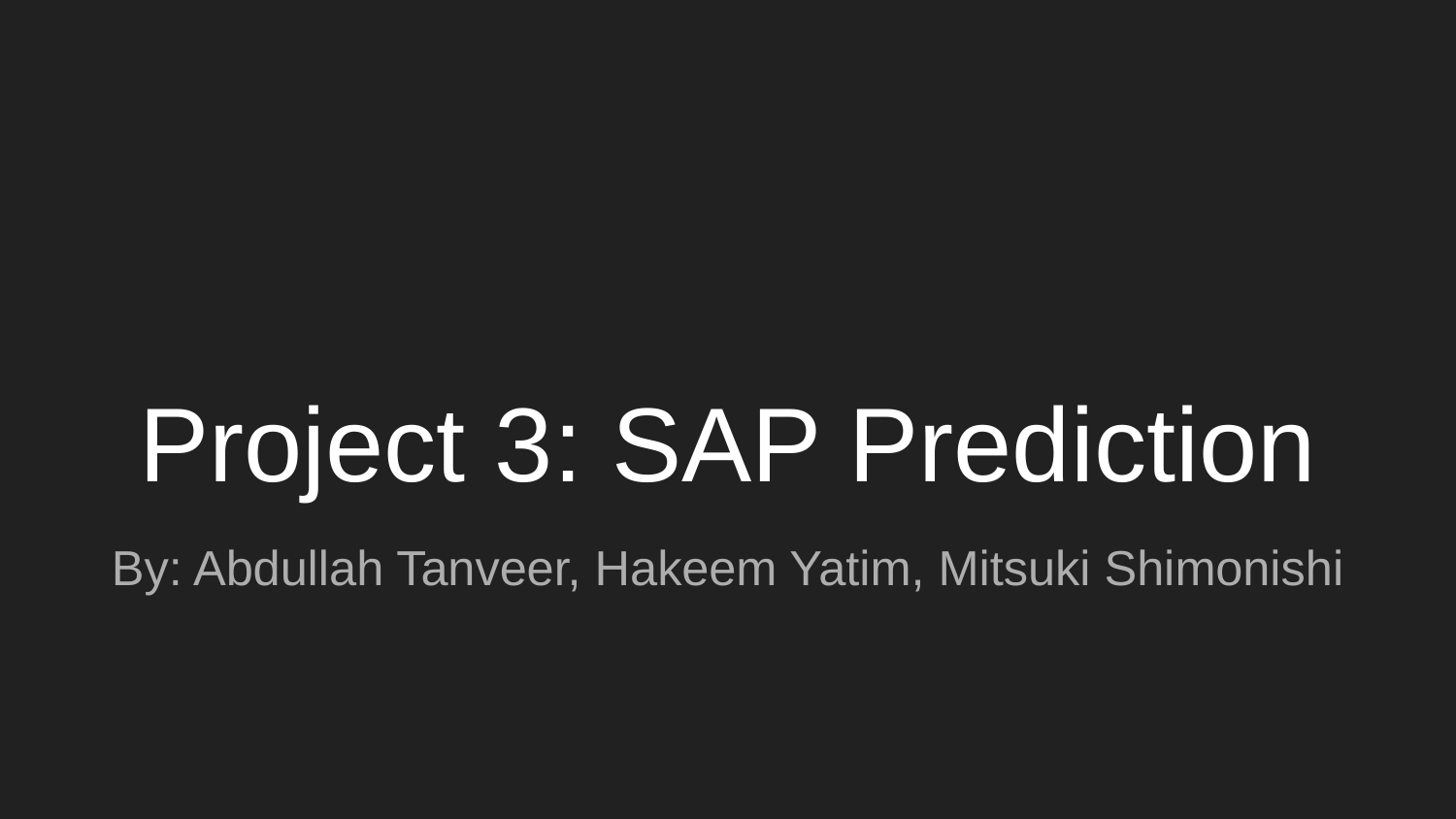

# Project 3: SAP Prediction
By: Abdullah Tanveer, Hakeem Yatim, Mitsuki Shimonishi